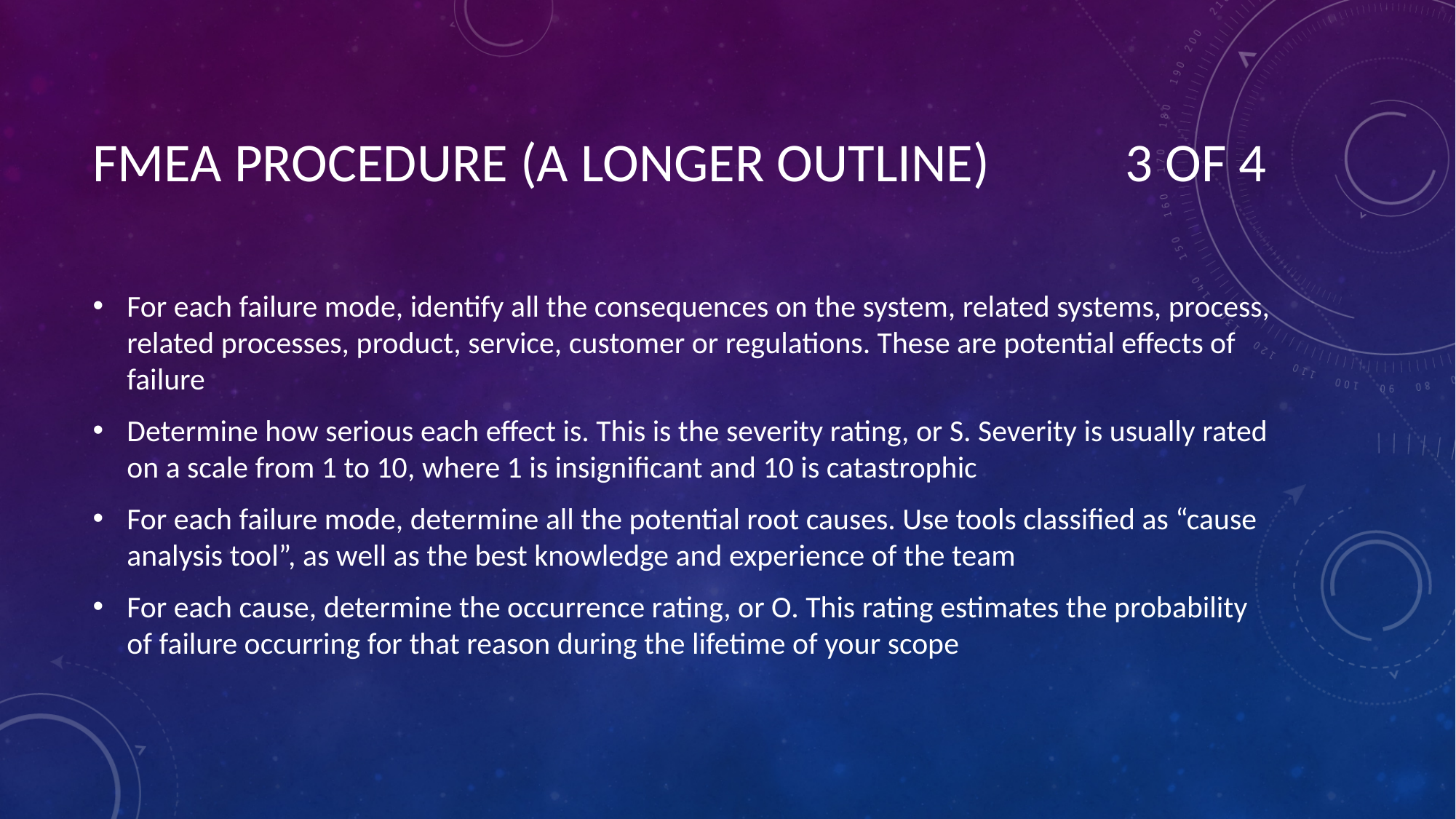

# FMEA Procedure (a Longer Outline)           3 of 4
For each failure mode, identify all the consequences on the system, related systems, process, related processes, product, service, customer or regulations. These are potential effects of failure
Determine how serious each effect is. This is the severity rating, or S. Severity is usually rated on a scale from 1 to 10, where 1 is insignificant and 10 is catastrophic
For each failure mode, determine all the potential root causes. Use tools classified as “cause analysis tool”, as well as the best knowledge and experience of the team
For each cause, determine the occurrence rating, or O. This rating estimates the probability of failure occurring for that reason during the lifetime of your scope